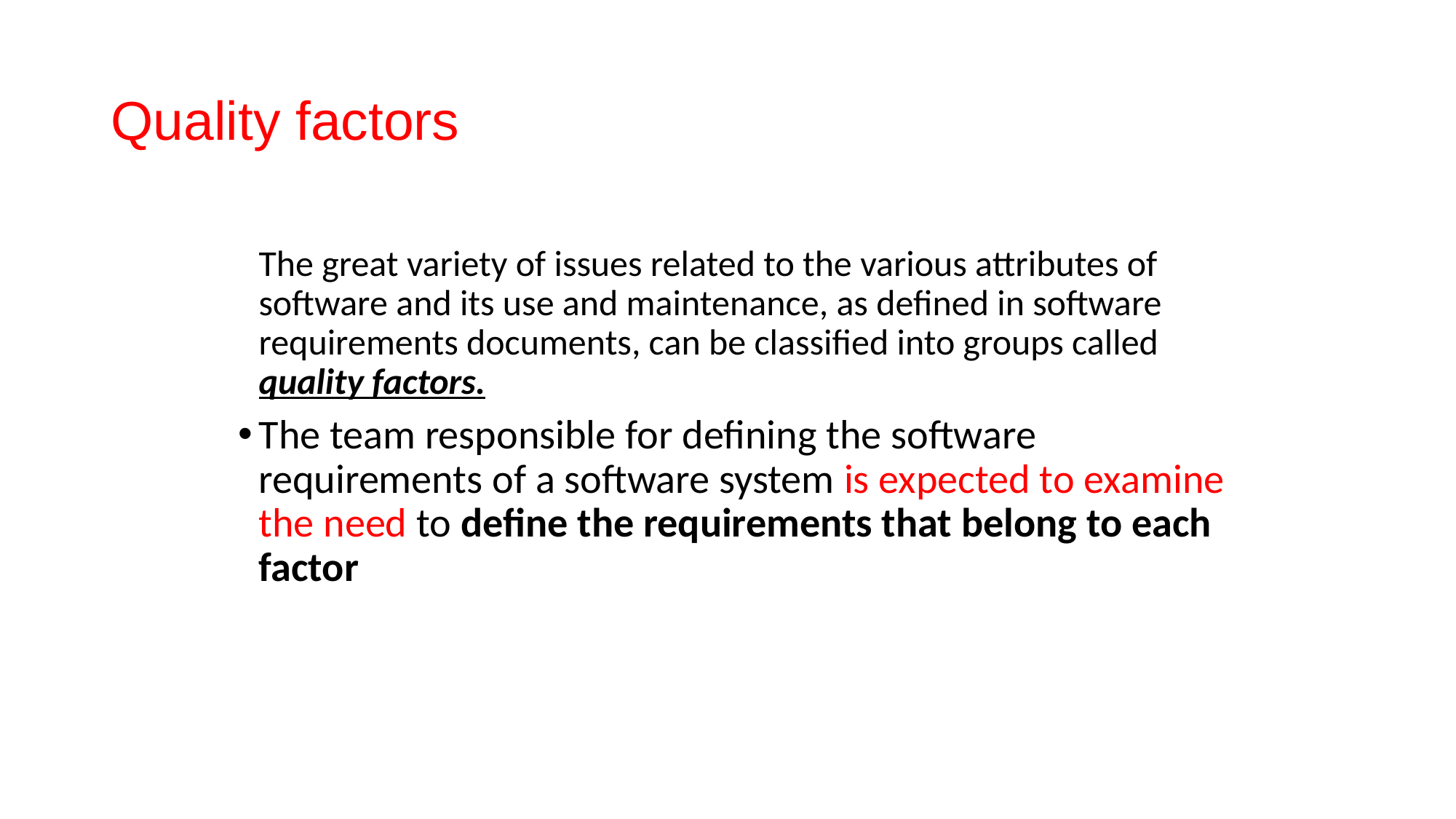

# Quality factors
The great variety of issues related to the various attributes of software and its use and maintenance, as defined in software requirements documents, can be classified into groups called quality factors.
The team responsible for defining the software requirements of a software system is expected to examine the need to define the requirements that belong to each factor